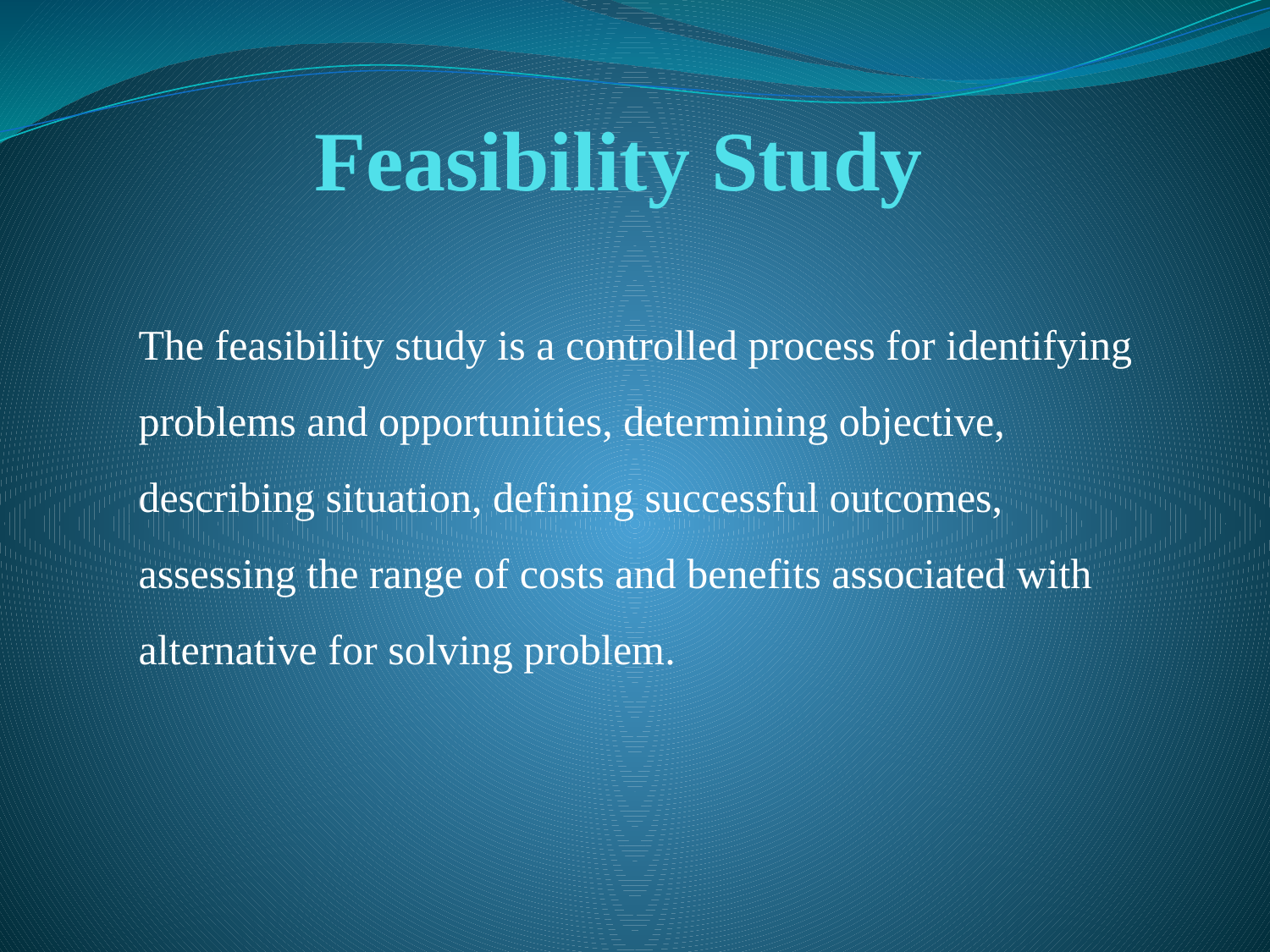

# Feasibility Study
The feasibility study is a controlled process for identifying problems and opportunities, determining objective, describing situation, defining successful outcomes, assessing the range of costs and benefits associated with alternative for solving problem.